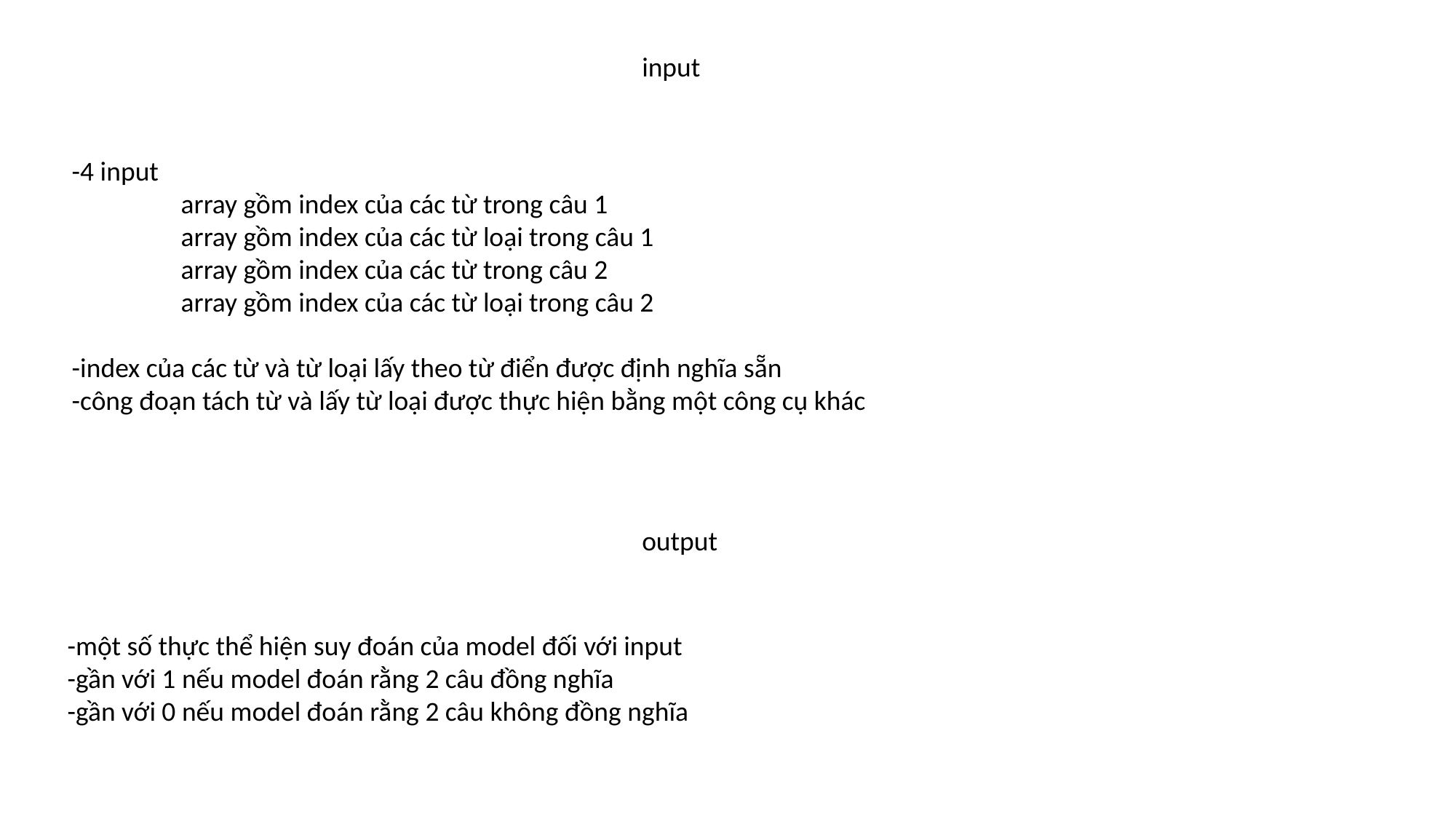

input
-4 input
	array gồm index của các từ trong câu 1
	array gồm index của các từ loại trong câu 1
	array gồm index của các từ trong câu 2
	array gồm index của các từ loại trong câu 2

-index của các từ và từ loại lấy theo từ điển được định nghĩa sẵn
-công đoạn tách từ và lấy từ loại được thực hiện bằng một công cụ khác

output
-một số thực thể hiện suy đoán của model đối với input
-gần với 1 nếu model đoán rằng 2 câu đồng nghĩa
-gần với 0 nếu model đoán rằng 2 câu không đồng nghĩa